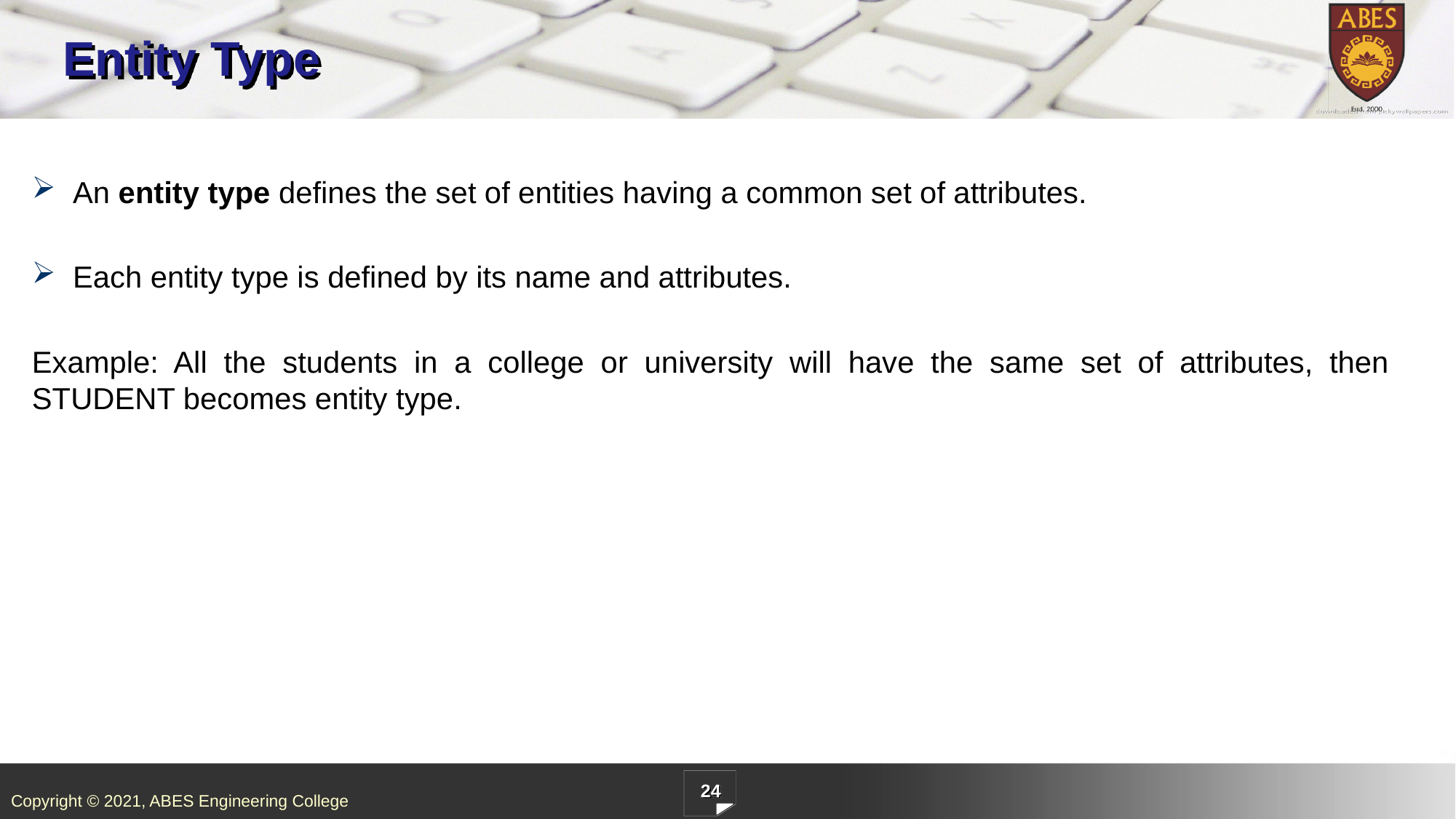

# Entity Type

An entity type defines the set of entities having a common set of attributes.

Each entity type is defined by its name and attributes.

Example: All the students in a college or university will have the same set of attributes, then STUDENT becomes entity type.
24